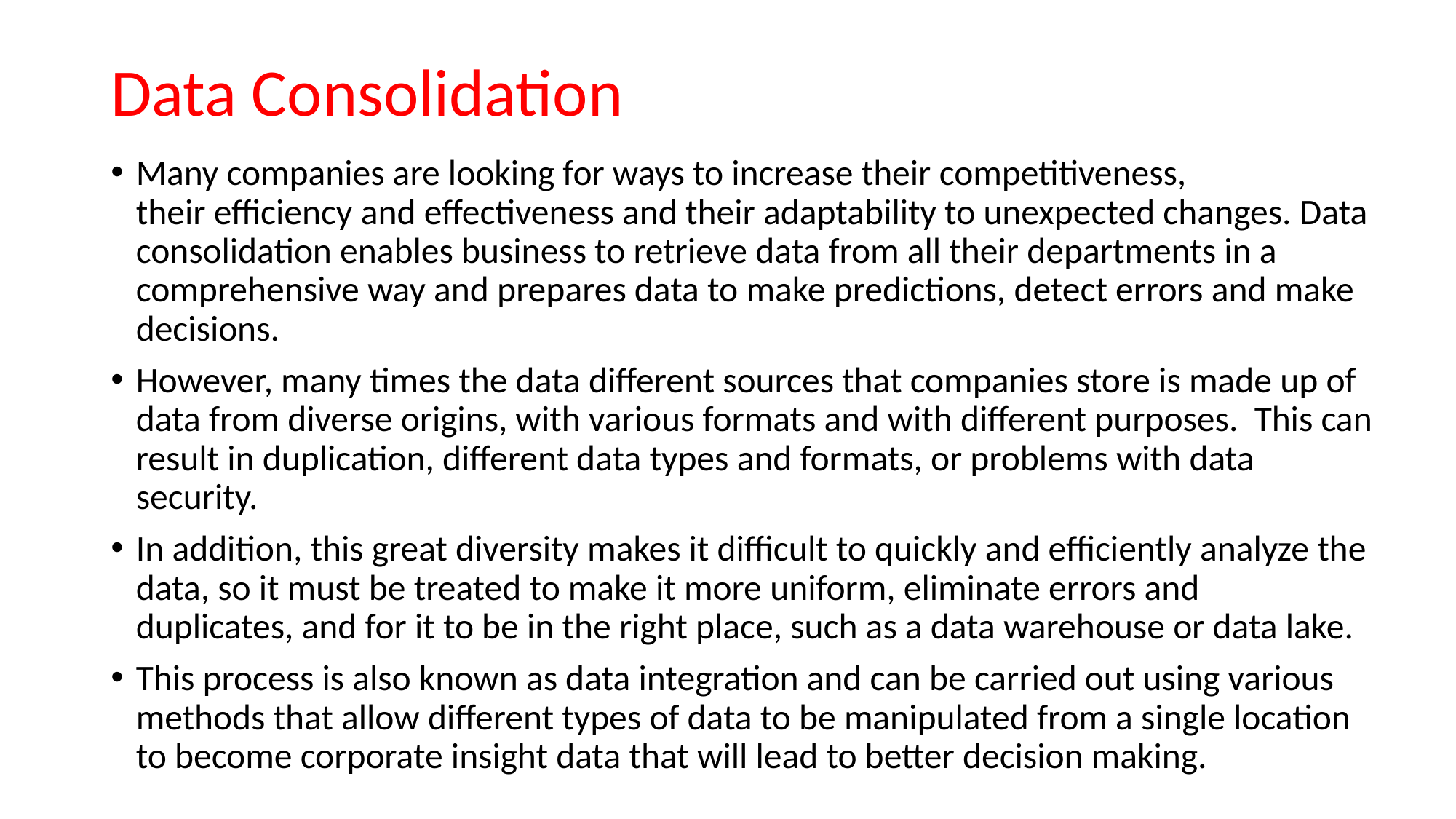

# Data Consolidation
Many companies are looking for ways to increase their competitiveness, their efficiency and effectiveness and their adaptability to unexpected changes. Data consolidation enables business to retrieve data from all their departments in a comprehensive way and prepares data to make predictions, detect errors and make decisions.
However, many times the data different sources that companies store is made up of data from diverse origins, with various formats and with different purposes.  This can result in duplication, different data types and formats, or problems with data security.
In addition, this great diversity makes it difficult to quickly and efficiently analyze the data, so it must be treated to make it more uniform, eliminate errors and duplicates, and for it to be in the right place, such as a data warehouse or data lake.
This process is also known as data integration and can be carried out using various methods that allow different types of data to be manipulated from a single location to become corporate insight data that will lead to better decision making.